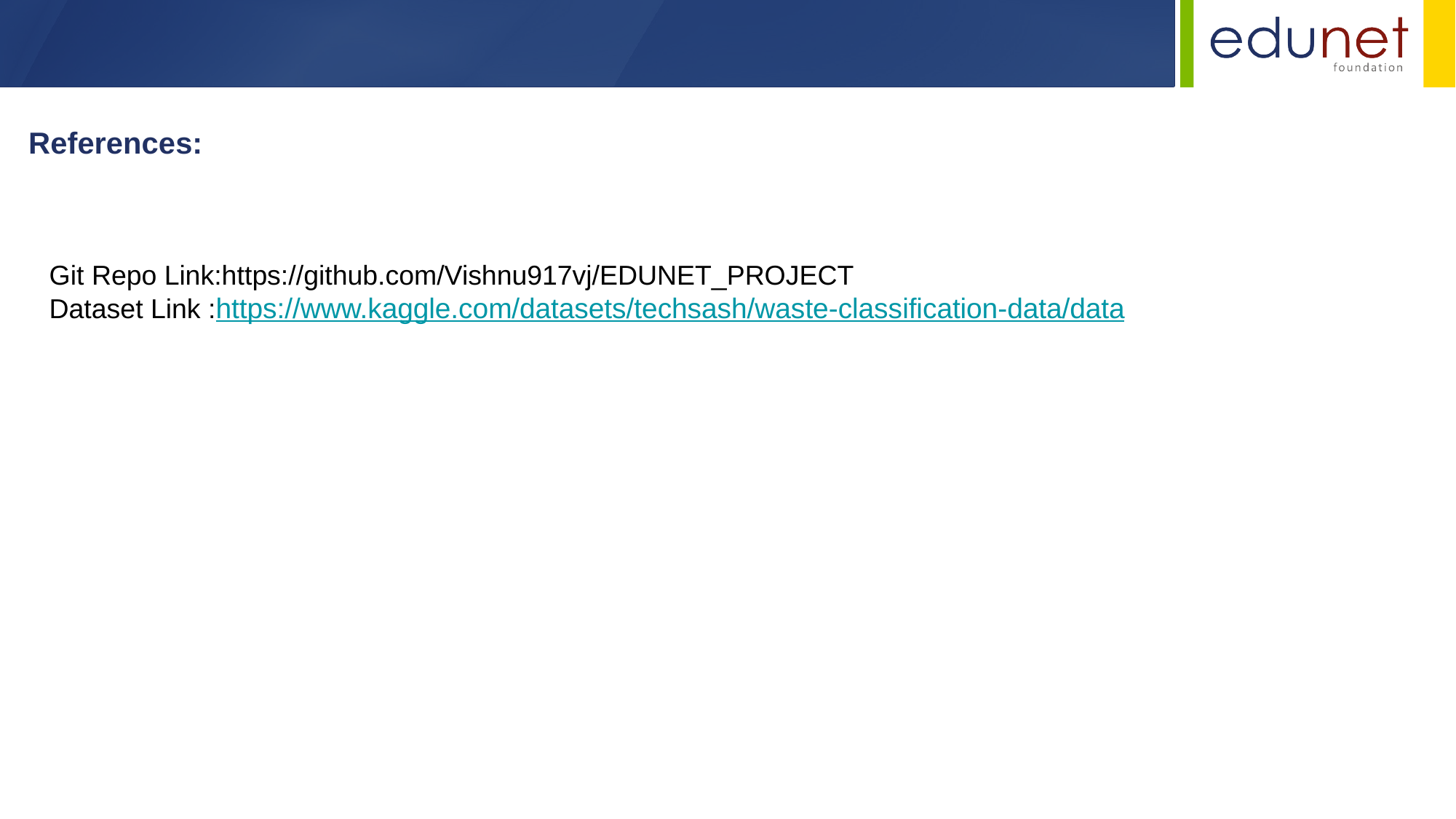

References:
Git Repo Link:https://github.com/Vishnu917vj/EDUNET_PROJECT
Dataset Link :https://www.kaggle.com/datasets/techsash/waste-classification-data/data